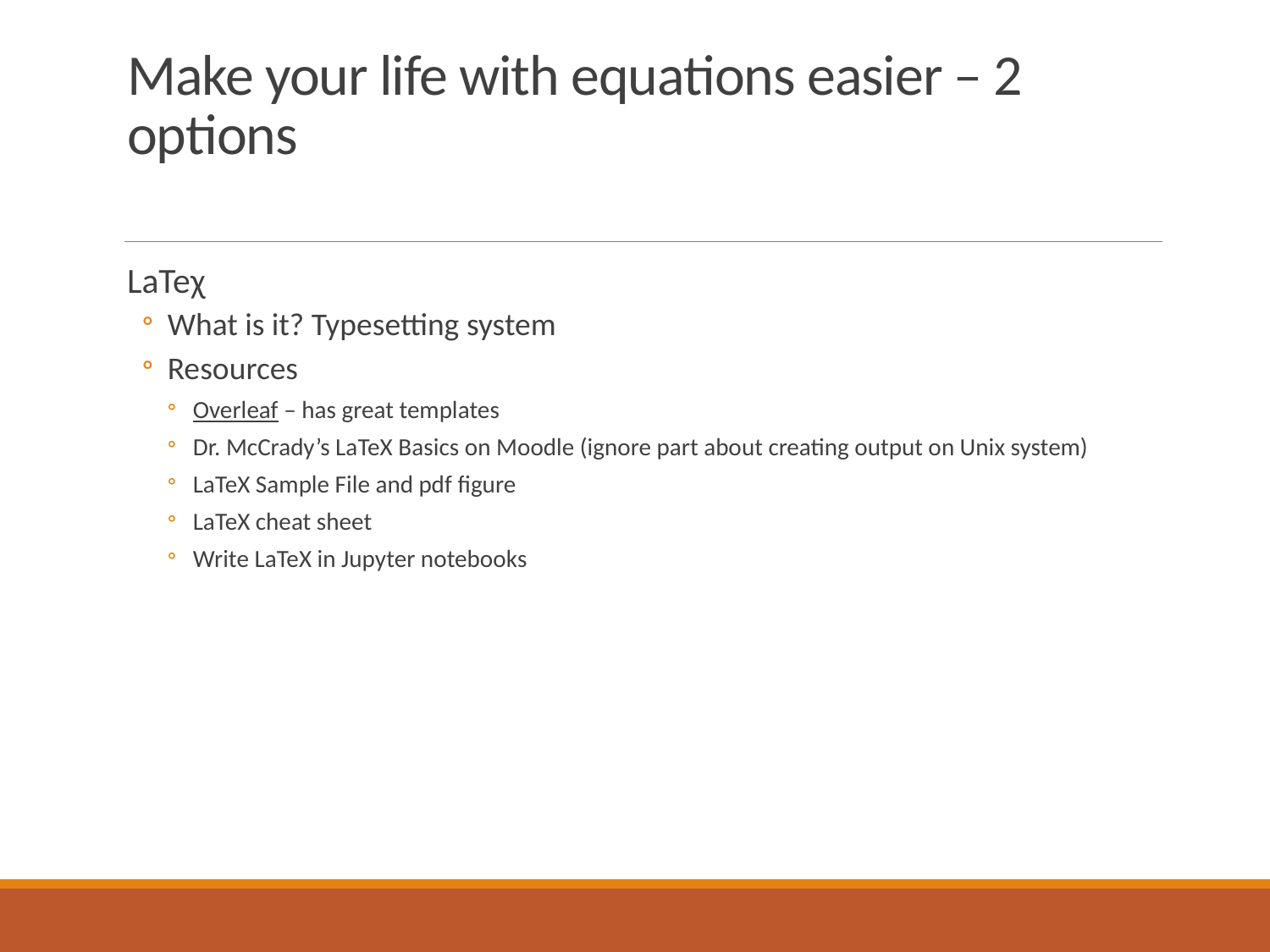

# Make your life with equations easier – 2 options
LaTeχ
What is it? Typesetting system
Resources
Overleaf – has great templates
Dr. McCrady’s LaTeX Basics on Moodle (ignore part about creating output on Unix system)
LaTeX Sample File and pdf figure
LaTeX cheat sheet
Write LaTeX in Jupyter notebooks